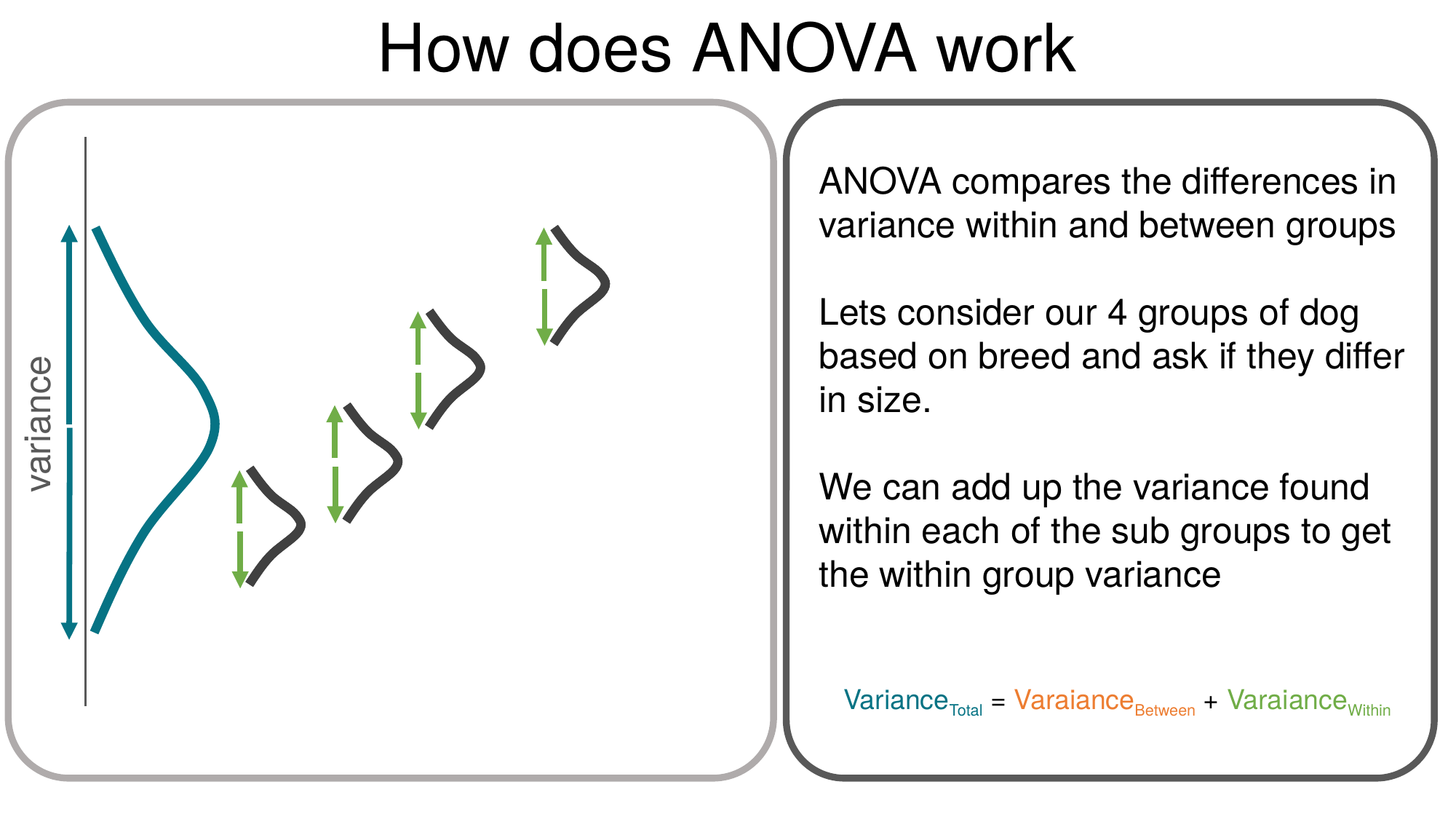

How does ANOVA work

ANOVA compares the differences in variance within and between groups

Lets consider our 4 groups of dog based on breed and ask if they differ in size.

We can add up the variance found within each of the sub groups to get the within group variance

variance

VarianceTotal = VaraianceBetween + VaraianceWithin